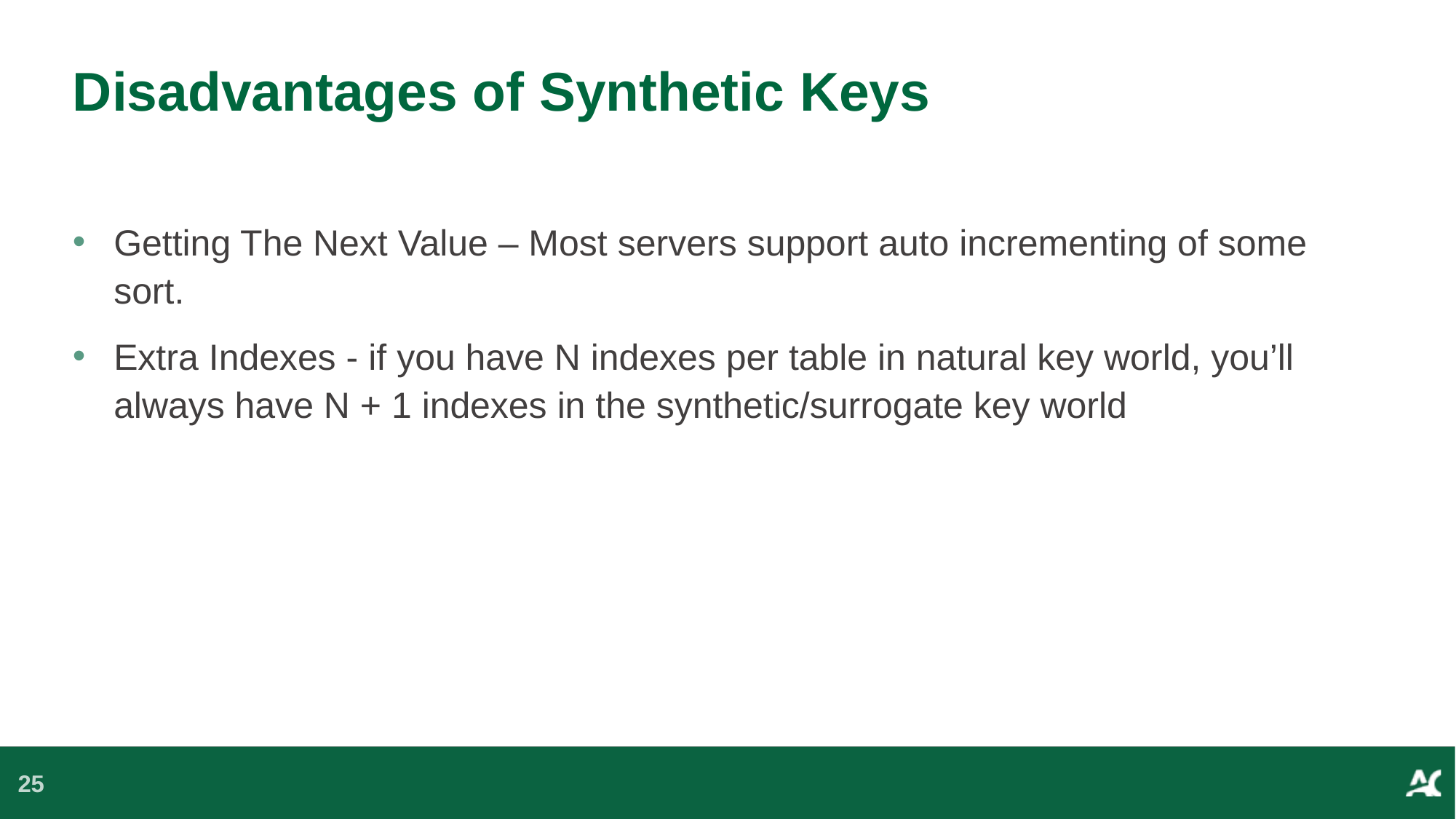

# Disadvantages of Synthetic Keys
Getting The Next Value – Most servers support auto incrementing of some sort.
Extra Indexes - if you have N indexes per table in natural key world, you’ll always have N + 1 indexes in the synthetic/surrogate key world
25